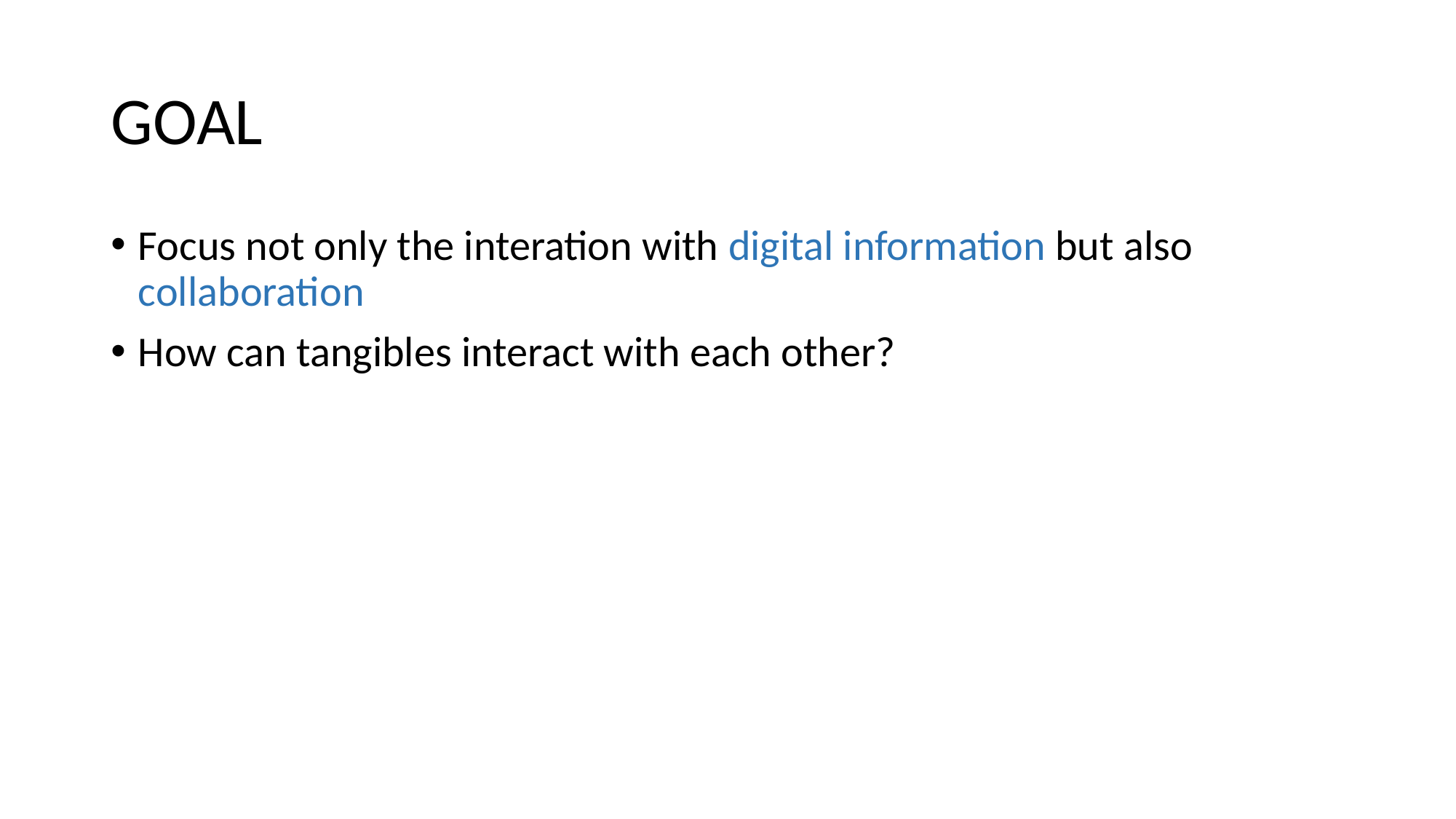

# GOAL
Focus not only the interation with digital information but also collaboration
How can tangibles interact with each other?